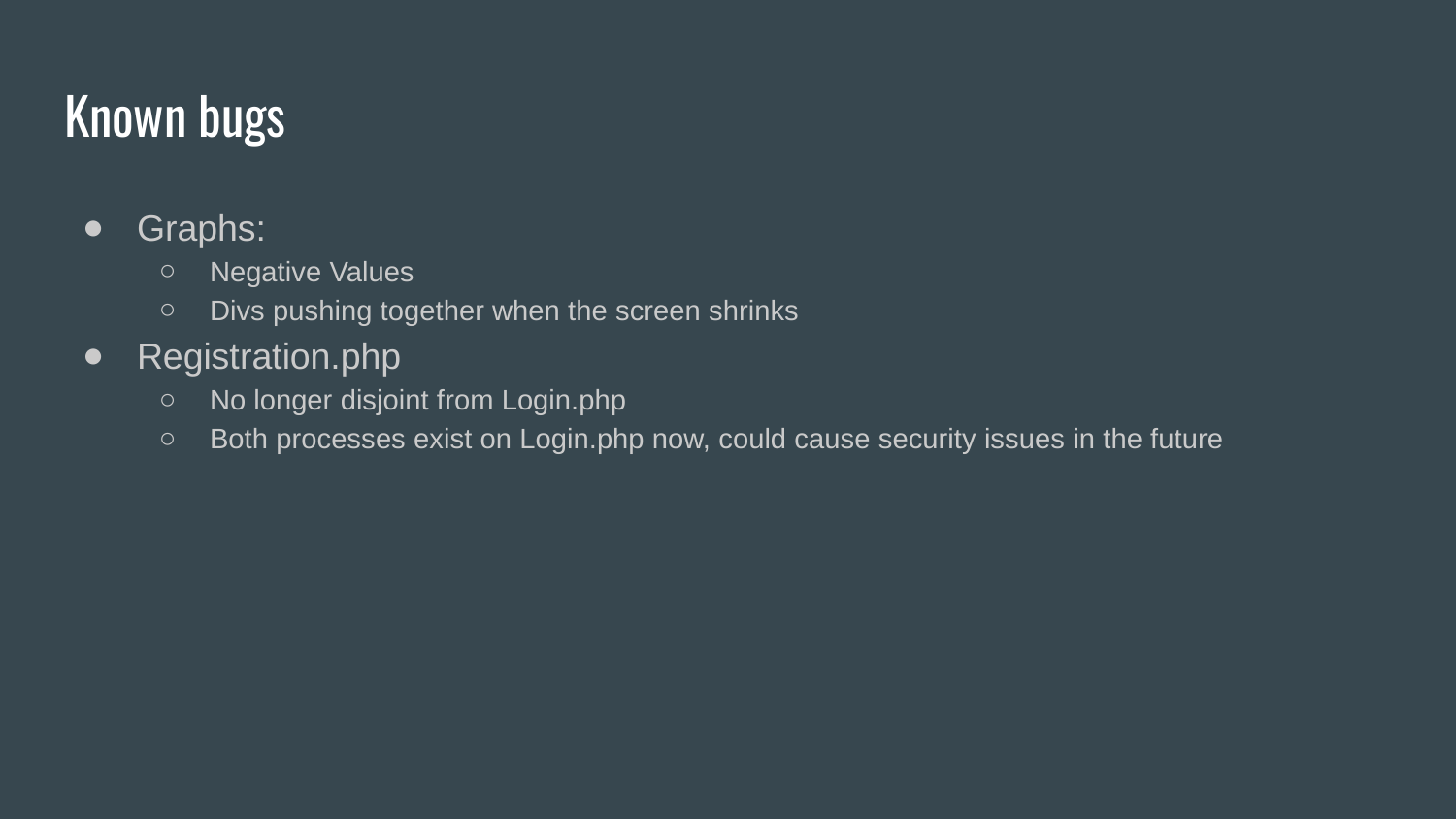

# Known bugs
Graphs:
Negative Values
Divs pushing together when the screen shrinks
Registration.php
No longer disjoint from Login.php
Both processes exist on Login.php now, could cause security issues in the future